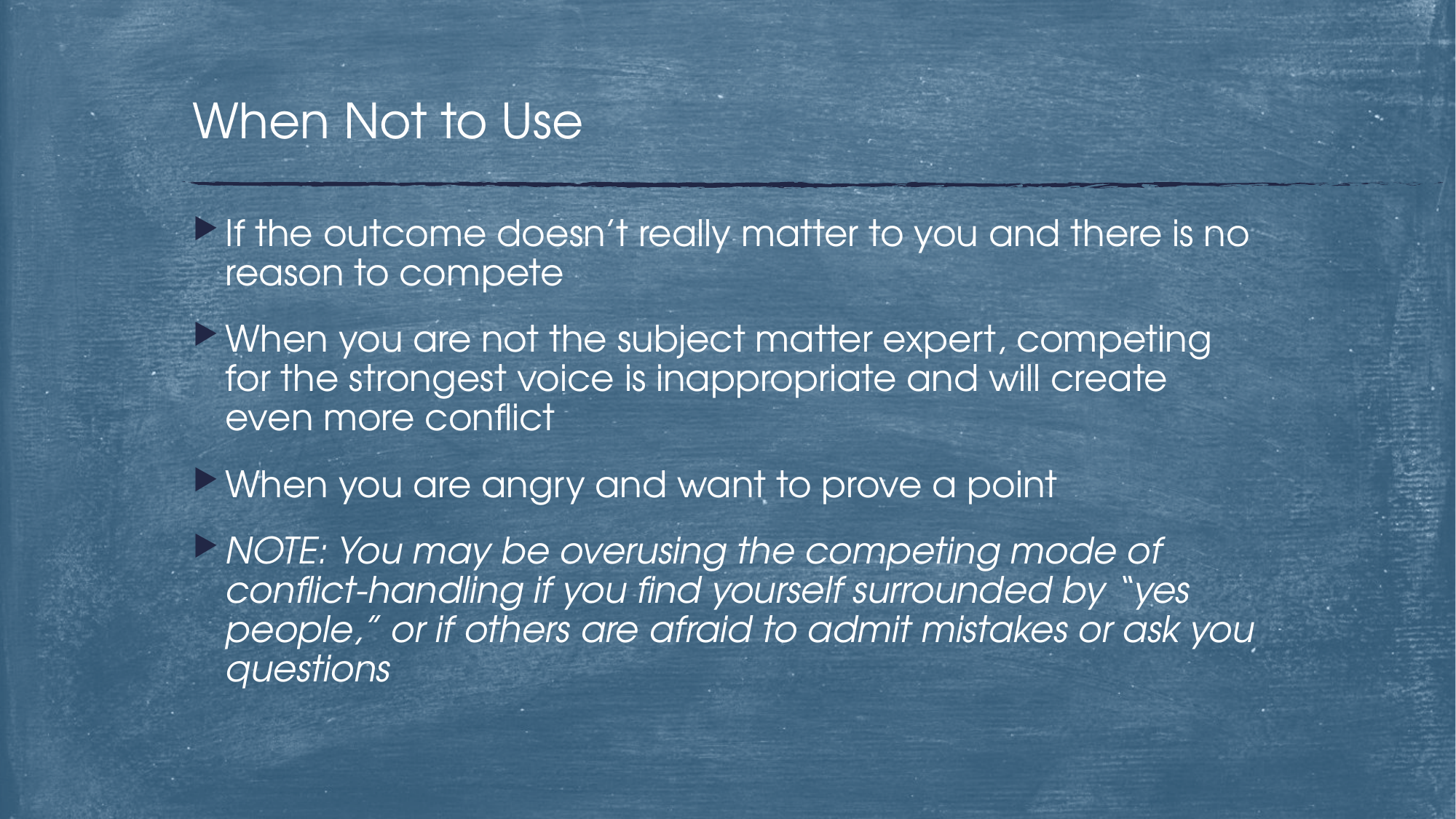

# When Not to Use
If the outcome doesn’t really matter to you and there is no reason to compete
When you are not the subject matter expert, competing for the strongest voice is inappropriate and will create even more conflict
When you are angry and want to prove a point
NOTE: You may be overusing the competing mode of conflict-handling if you find yourself surrounded by “yes people,” or if others are afraid to admit mistakes or ask you questions